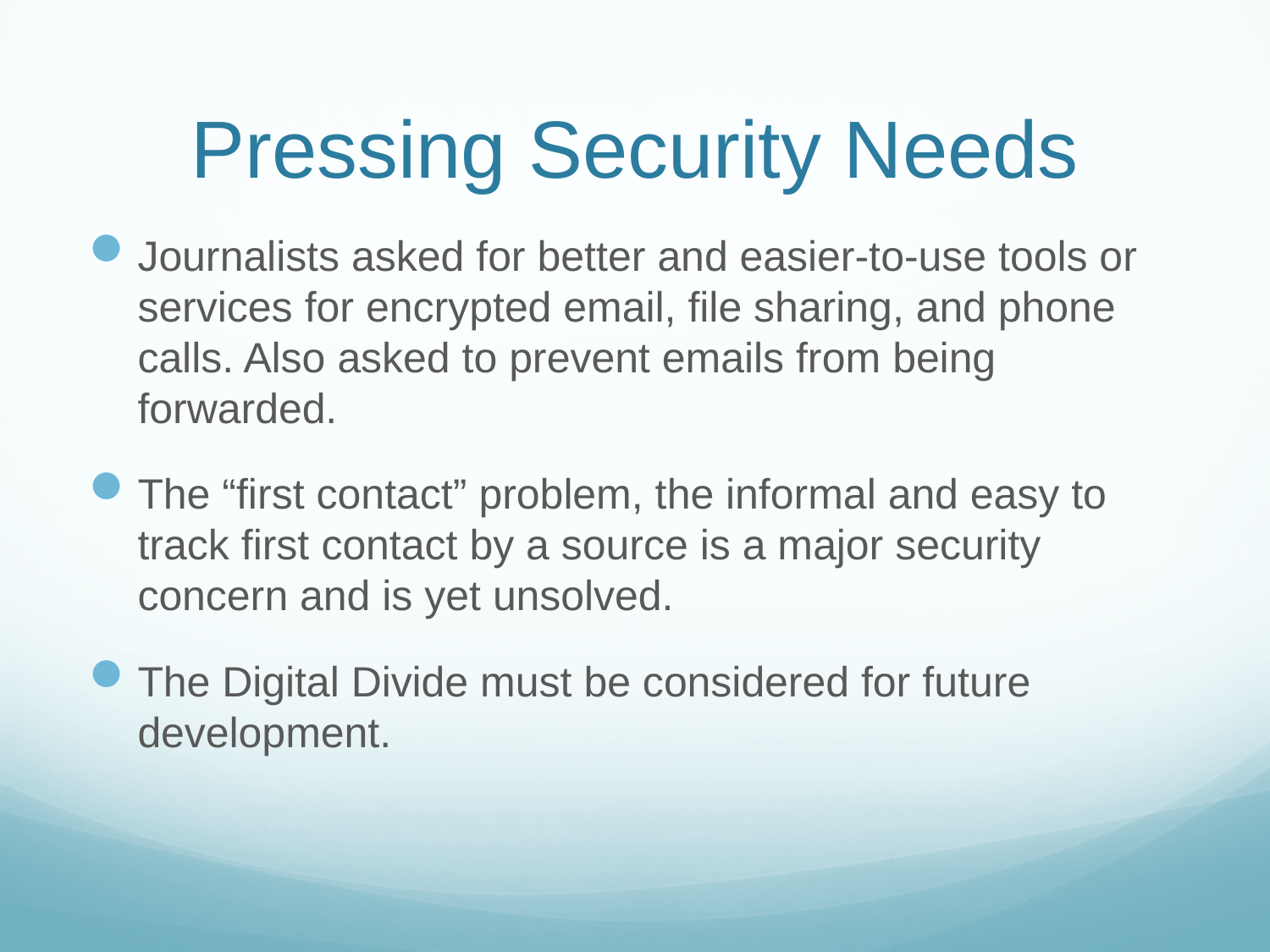

# Pressing Security Needs
Journalists asked for better and easier-to-use tools or services for encrypted email, file sharing, and phone calls. Also asked to prevent emails from being forwarded.
The “first contact” problem, the informal and easy to track first contact by a source is a major security concern and is yet unsolved.
The Digital Divide must be considered for future development.